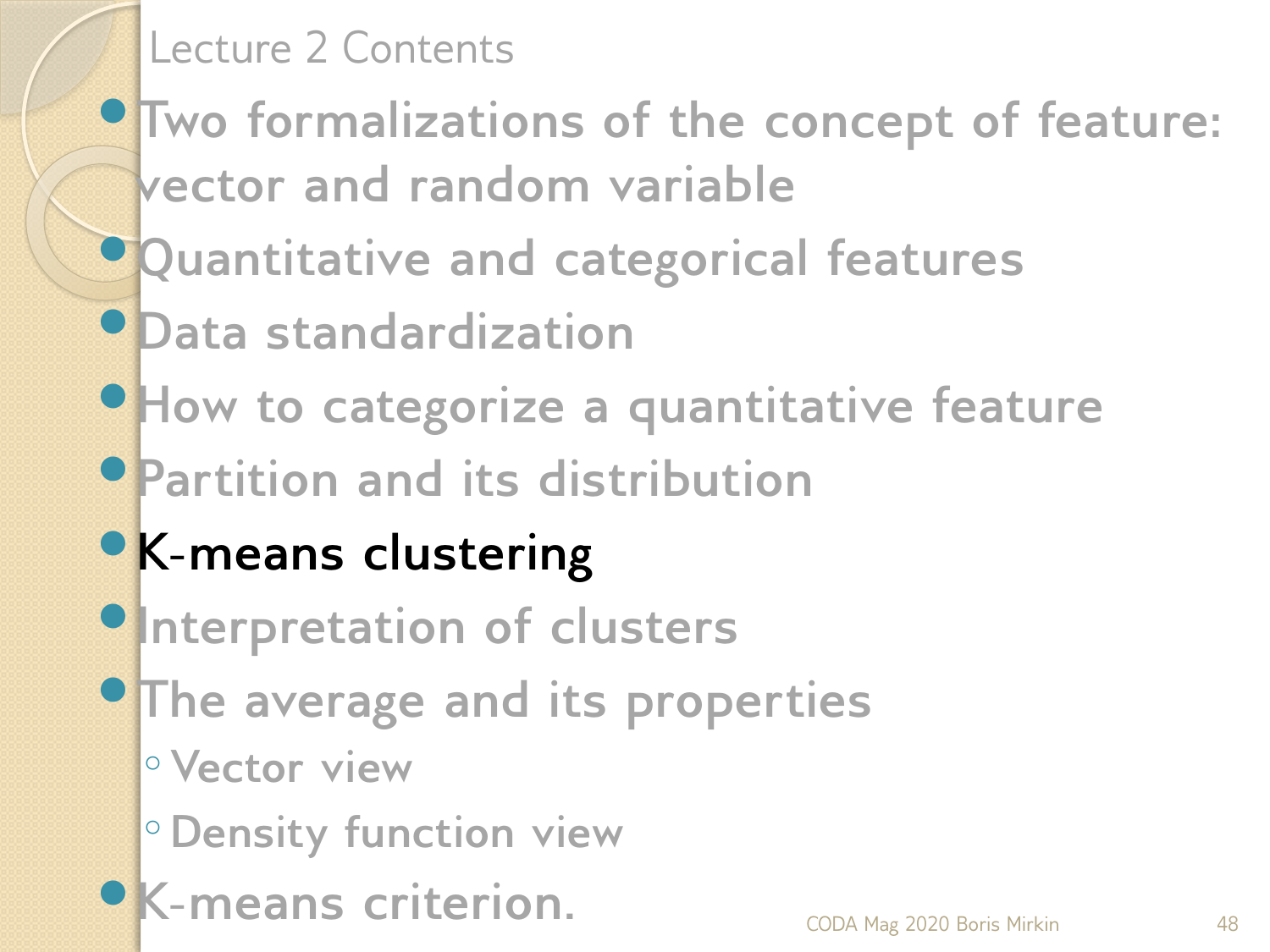

# Lecture 2 Contents
Two formalizations of the concept of feature: vector and random variable
Quantitative and categorical features
Data standardization
How to categorize a quantitative feature
Partition and its distribution
K-means clustering
Interpretation of clusters
The average and its properties
Vector view
Density function view
K-means criterion.

CODA Mag 2020 Boris Mirkin
48